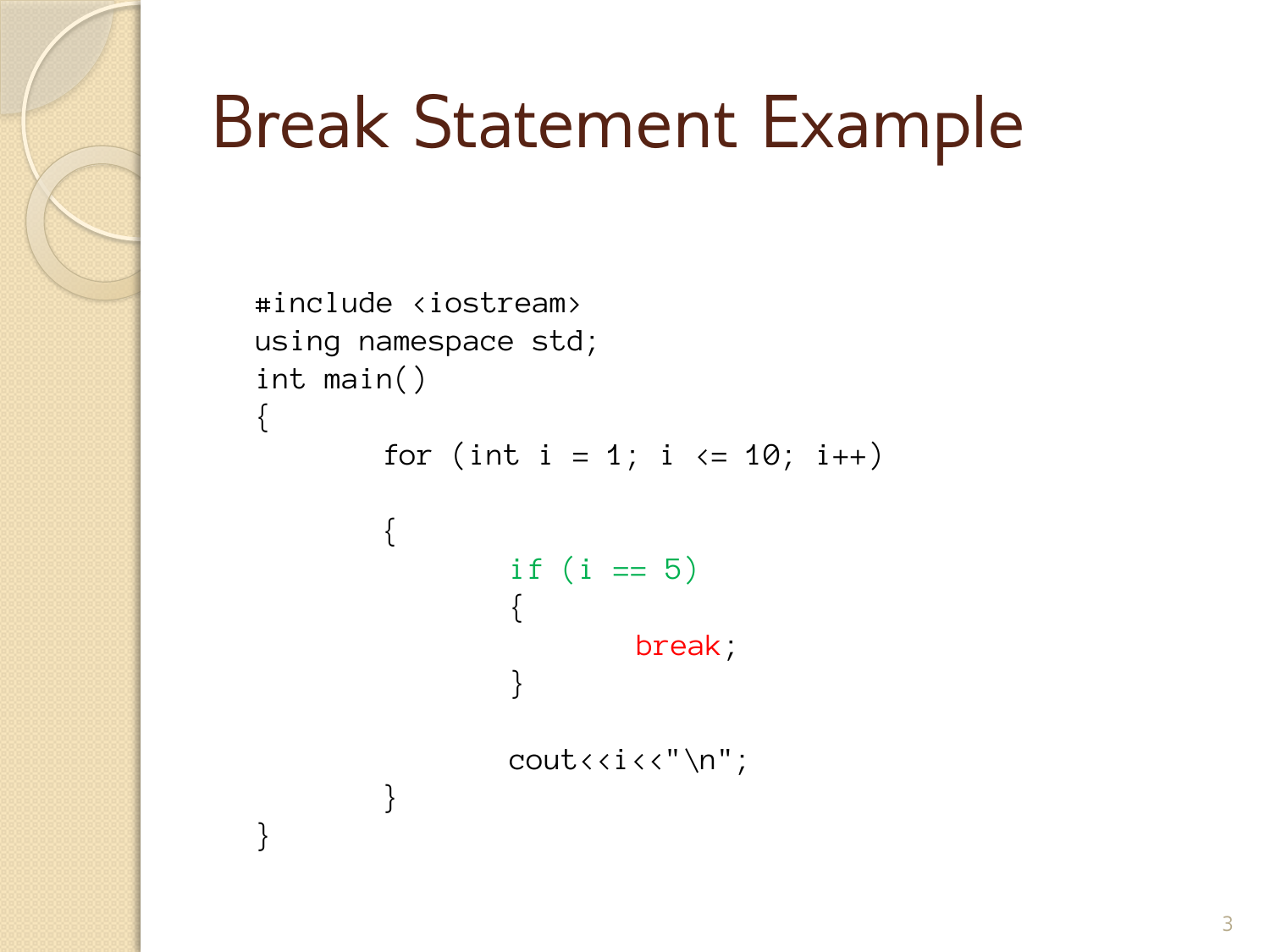

# Break Statement Example
#include <iostream>
using namespace std;
int main()
{
	for (int i = 1; i <= 10; i++)
	{
		if (i == 5)
		{
			break;
		}

		cout<<i<<"\n";
	}
}
3